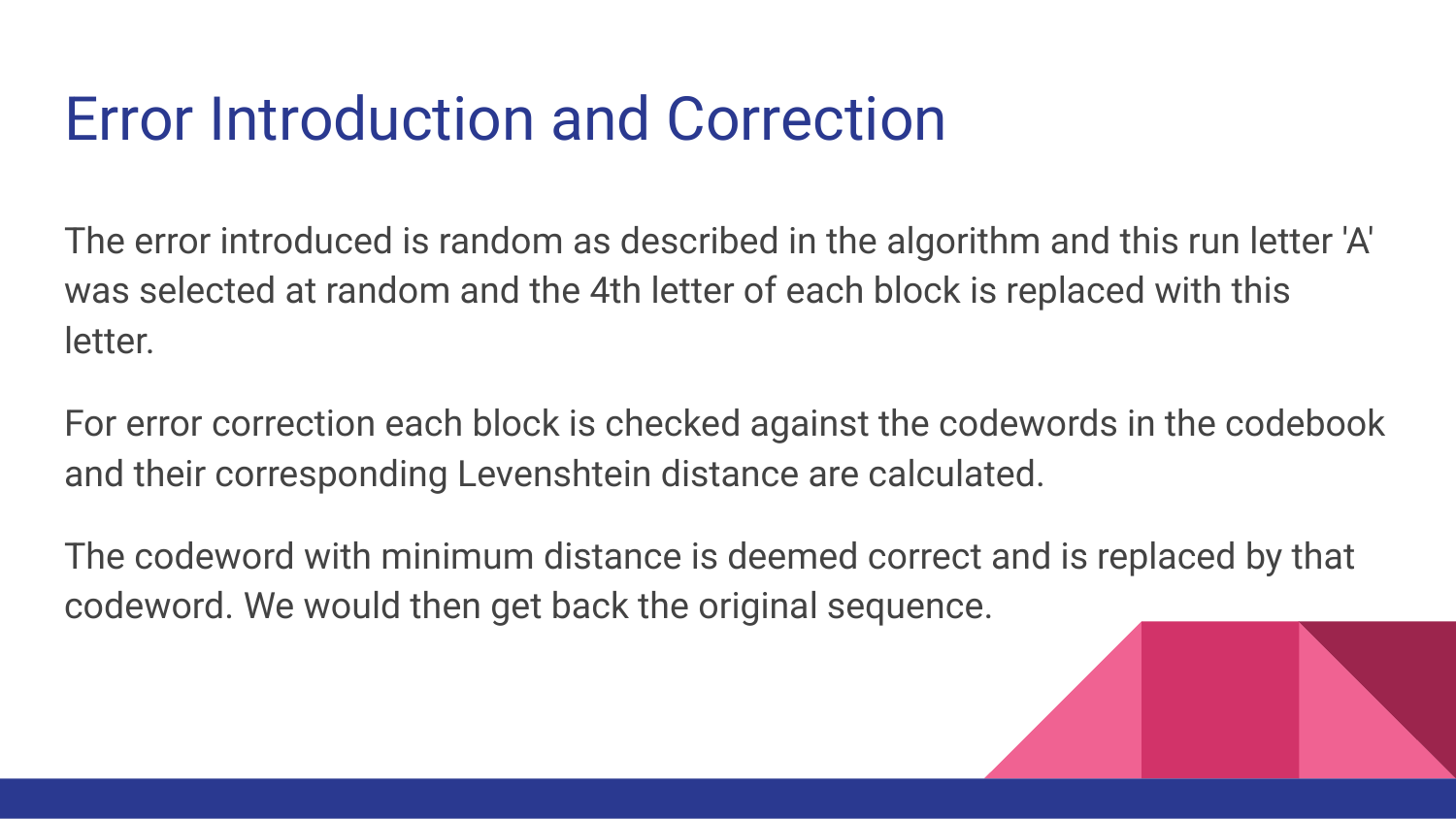

# Error Introduction and Correction
The error introduced is random as described in the algorithm and this run letter 'A' was selected at random and the 4th letter of each block is replaced with this letter.
For error correction each block is checked against the codewords in the codebook and their corresponding Levenshtein distance are calculated.
The codeword with minimum distance is deemed correct and is replaced by that codeword. We would then get back the original sequence.